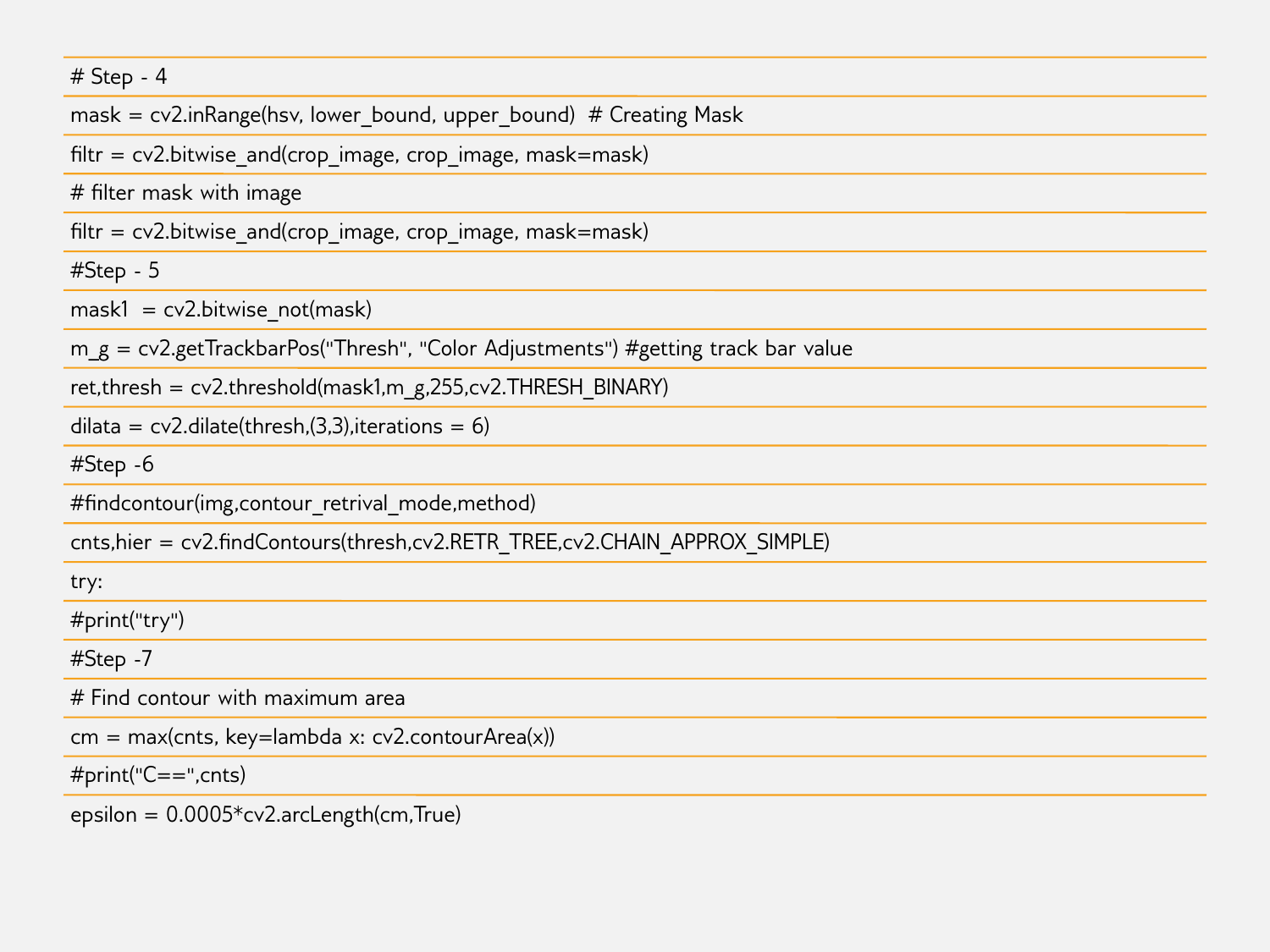

# Step - 4
mask = cv2.inRange(hsv, lower_bound, upper_bound)  # Creating Mask
filtr = cv2.bitwise_and(crop_image, crop_image, mask=mask)
# filter mask with image
filtr = cv2.bitwise_and(crop_image, crop_image, mask=mask)
#Step - 5
mask1  = cv2.bitwise_not(mask)
m_g = cv2.getTrackbarPos("Thresh", "Color Adjustments") #getting track bar value
ret,thresh = cv2.threshold(mask1,m_g,255,cv2.THRESH_BINARY)
dilata = cv2.dilate(thresh,(3,3),iterations = 6)
#Step -6
#findcontour(img,contour_retrival_mode,method)
cnts,hier = cv2.findContours(thresh,cv2.RETR_TREE,cv2.CHAIN_APPROX_SIMPLE)
try:
#print("try")
#Step -7
# Find contour with maximum area
cm = max(cnts, key=lambda x: cv2.contourArea(x))
#print("C==",cnts)
epsilon = 0.0005*cv2.arcLength(cm,True)